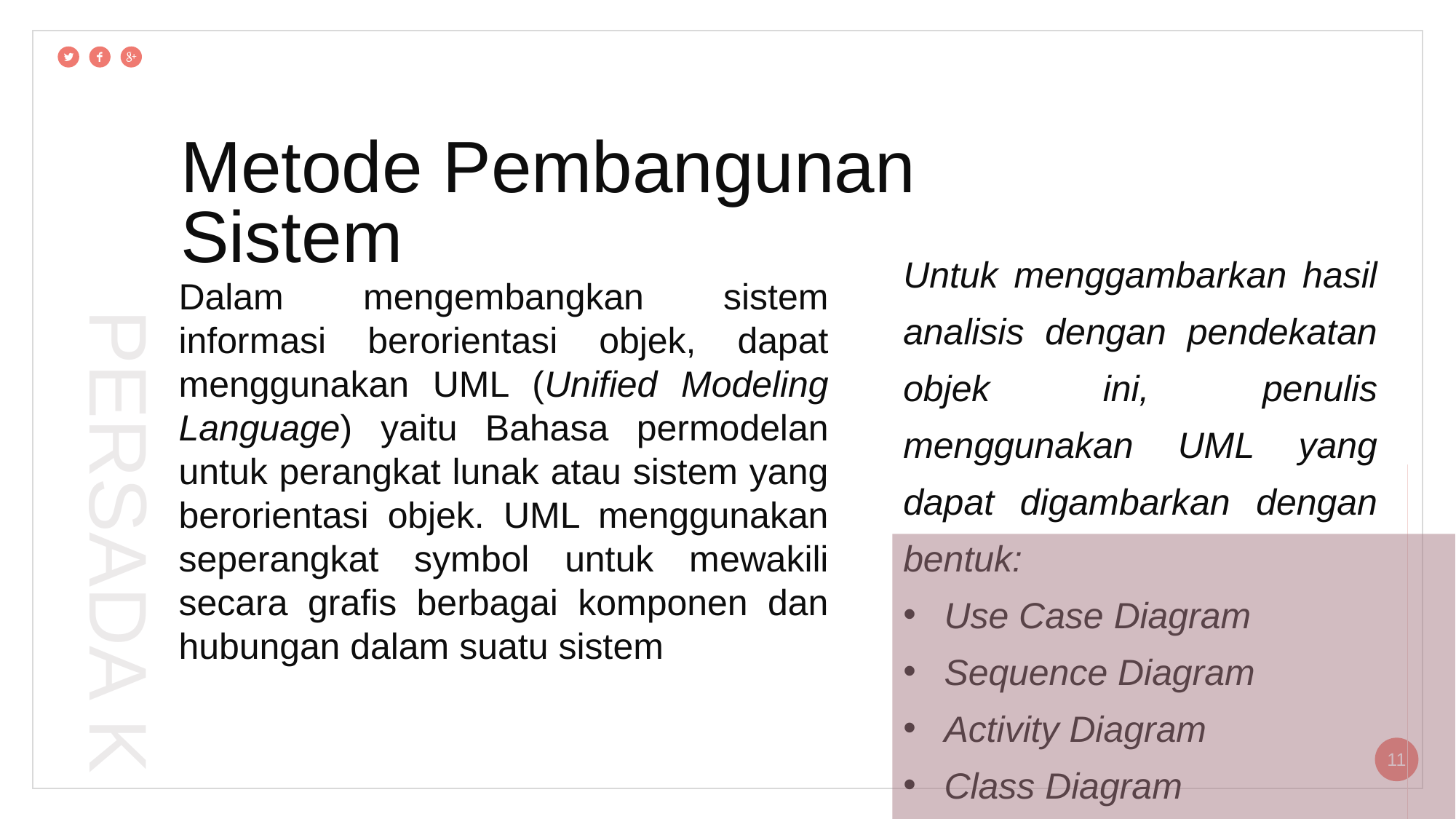

Metode Pembangunan Sistem
Untuk menggambarkan hasil analisis dengan pendekatan objek ini, penulis menggunakan UML yang dapat digambarkan dengan bentuk:
Use Case Diagram
Sequence Diagram
Activity Diagram
Class Diagram
Dalam mengembangkan sistem informasi berorientasi objek, dapat menggunakan UML (Unified Modeling Language) yaitu Bahasa permodelan untuk perangkat lunak atau sistem yang berorientasi objek. UML menggunakan seperangkat symbol untuk mewakili secara grafis berbagai komponen dan hubungan dalam suatu sistem
PERSADA K